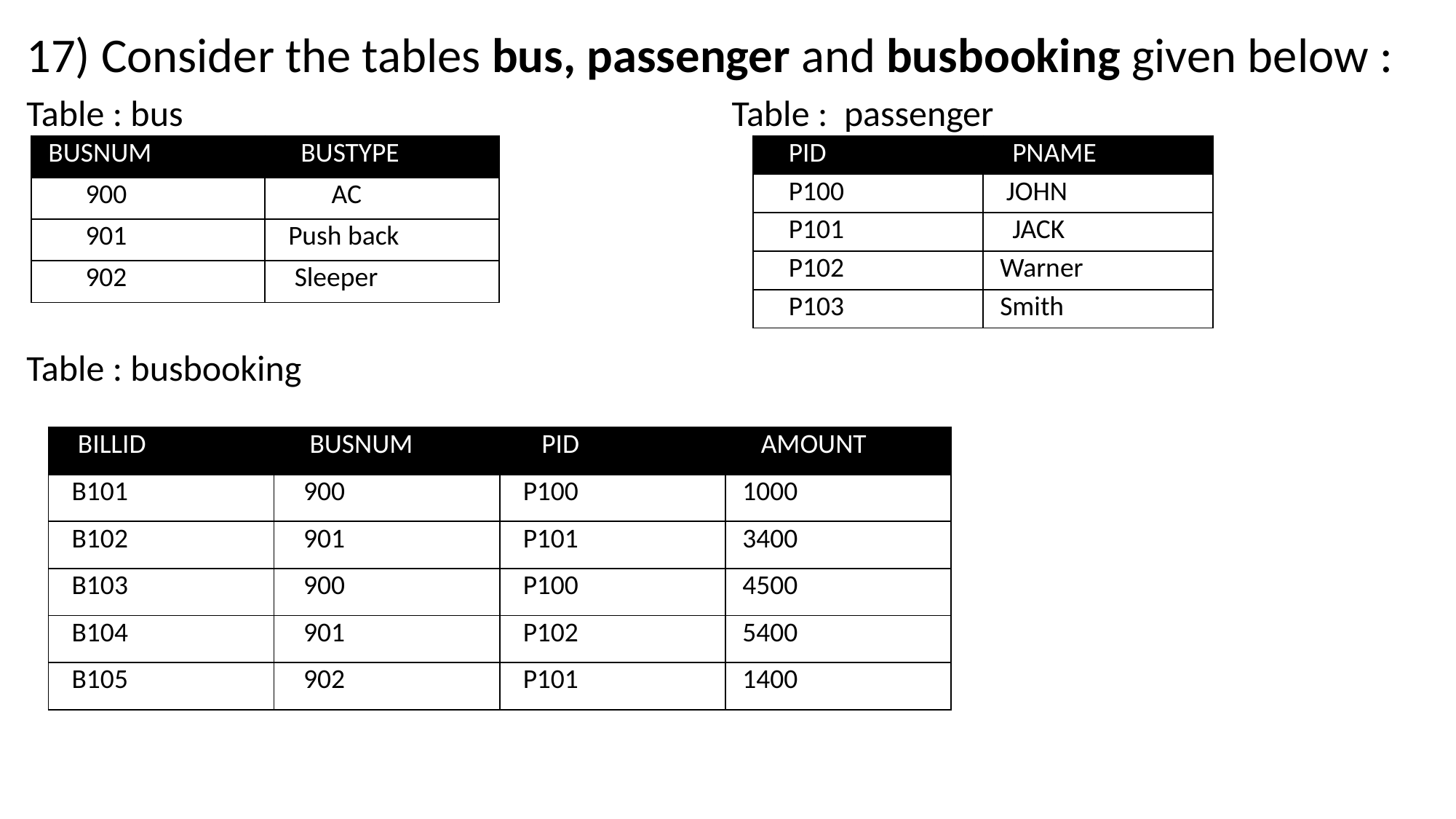

17) Consider the tables bus, passenger and busbooking given below :
Table : bus                                                                   Table :  passenger

Table : busbooking

| BUSNUM | BUSTYPE |
| --- | --- |
| 900 | AC |
| 901 | Push back |
| 902 | Sleeper |
| PID | PNAME |
| --- | --- |
| P100 | JOHN |
| P101 | JACK |
| P102 | Warner |
| P103 | Smith |
| BILLID | BUSNUM | PID | AMOUNT |
| --- | --- | --- | --- |
| B101 | 900 | P100 | 1000 |
| B102 | 901 | P101 | 3400 |
| B103 | 900 | P100 | 4500 |
| B104 | 901 | P102 | 5400 |
| B105 | 902 | P101 | 1400 |